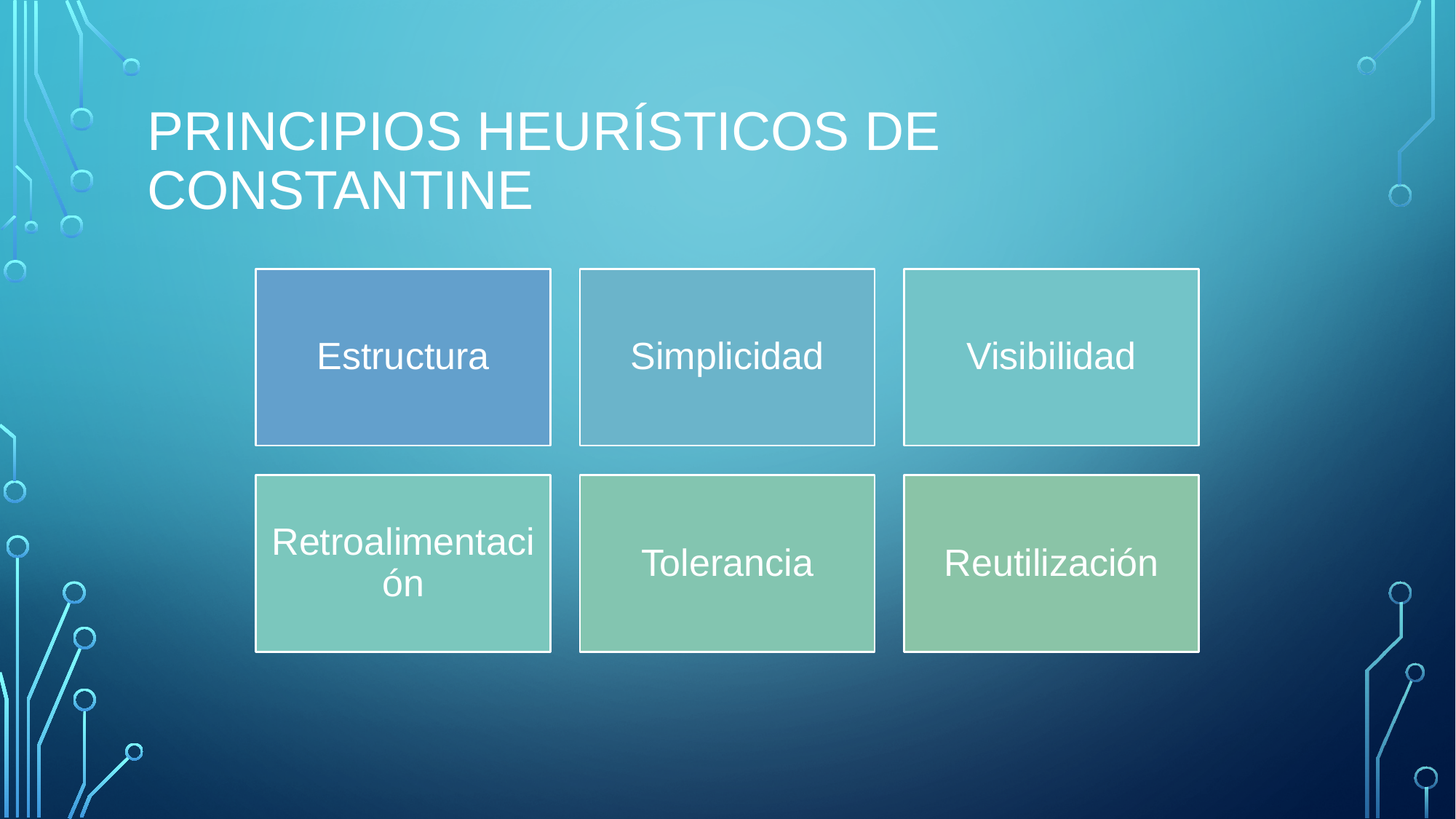

# Principios heurísticos de constantine
Estructura
Simplicidad
Visibilidad
Retroalimentación
Tolerancia
Reutilización